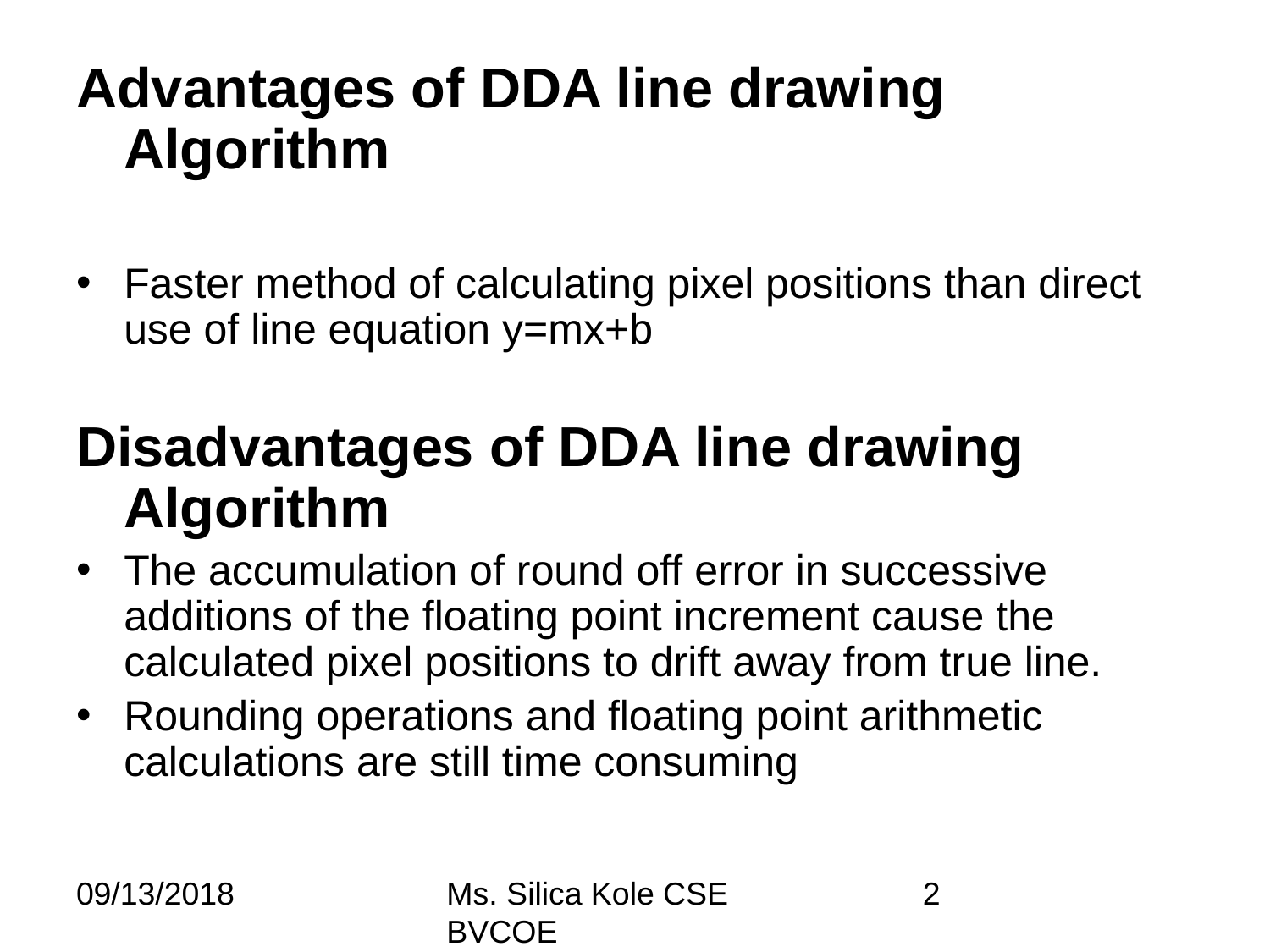

Advantages of DDA line drawing Algorithm

Faster method of calculating pixel positions than direct use of line equation y=mx+b

Disadvantages of DDA line drawing Algorithm
The accumulation of round off error in successive additions of the floating point increment cause the calculated pixel positions to drift away from true line.
Rounding operations and floating point arithmetic calculations are still time consuming

09/13/2018
Ms. Silica Kole CSE BVCOE
2